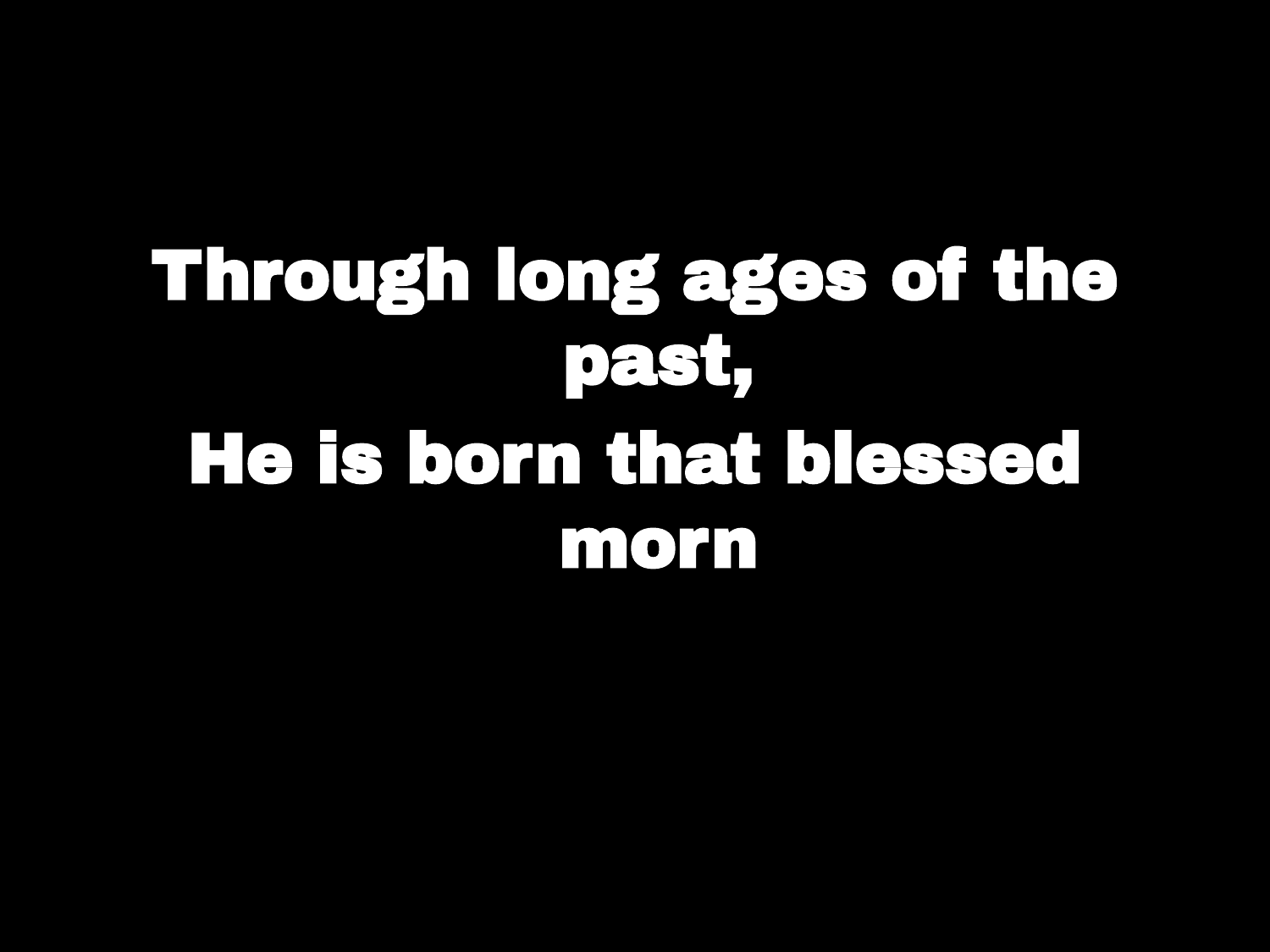

#
Through long ages of the past,
He is born that blessed morn